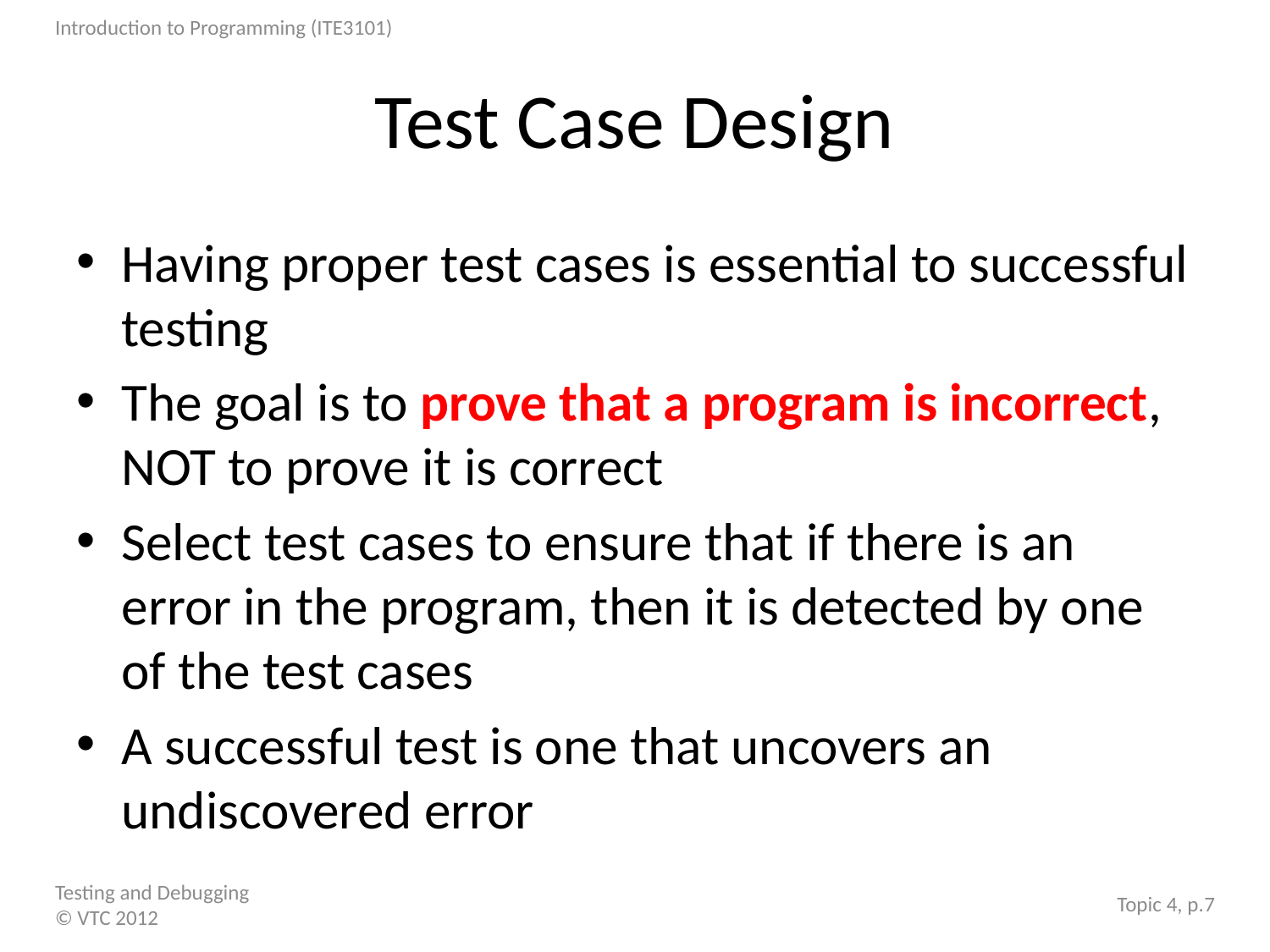

# Test Case Design
Having proper test cases is essential to successful testing
The goal is to prove that a program is incorrect, NOT to prove it is correct
Select test cases to ensure that if there is an error in the program, then it is detected by one of the test cases
A successful test is one that uncovers an undiscovered error